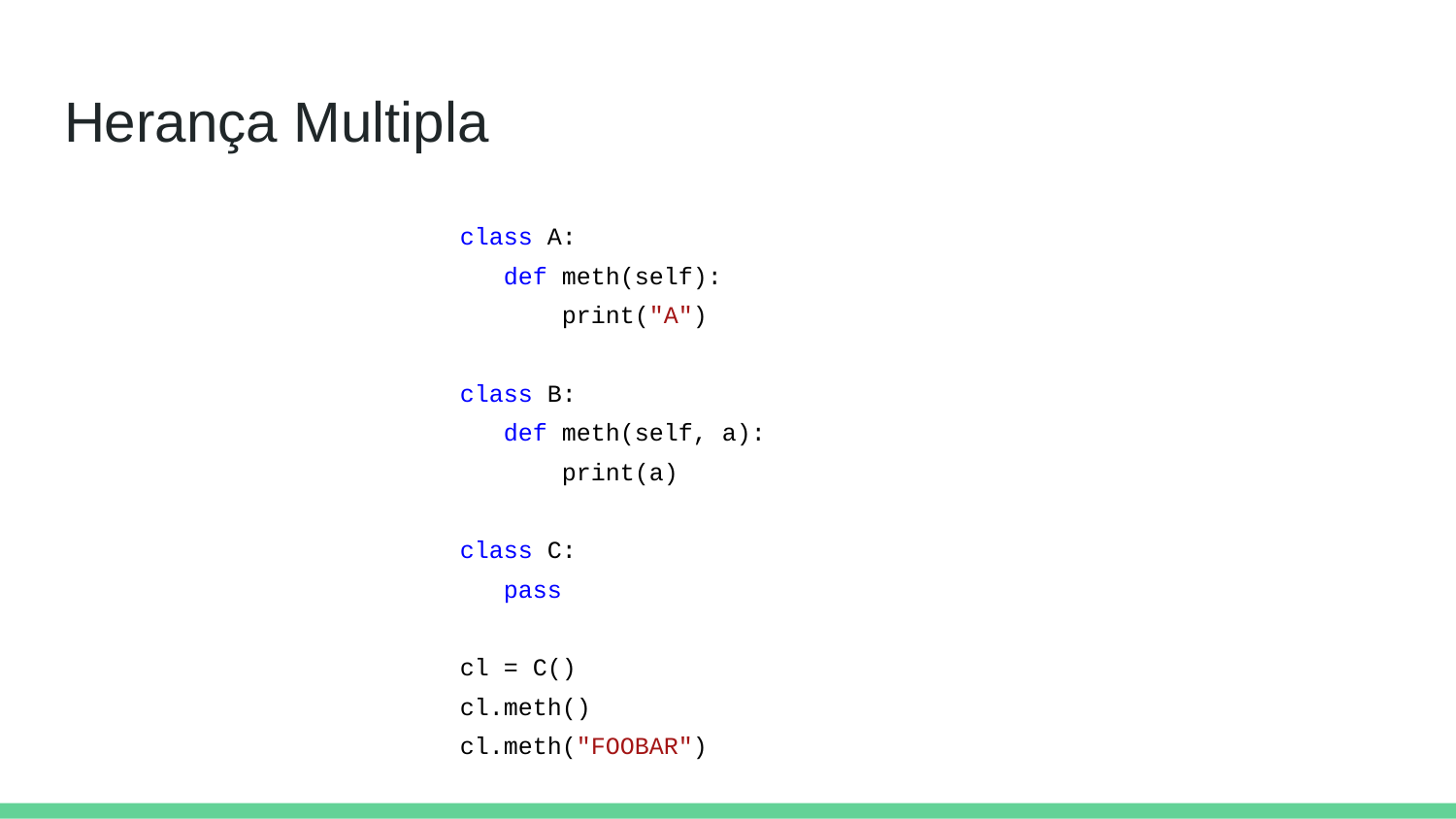

# Herança Multipla
class A:
   def meth(self):
       print("A")

class B:
   def meth(self, a):
       print(a)

class C:
   pass

cl = C()
cl.meth()
cl.meth("FOOBAR")